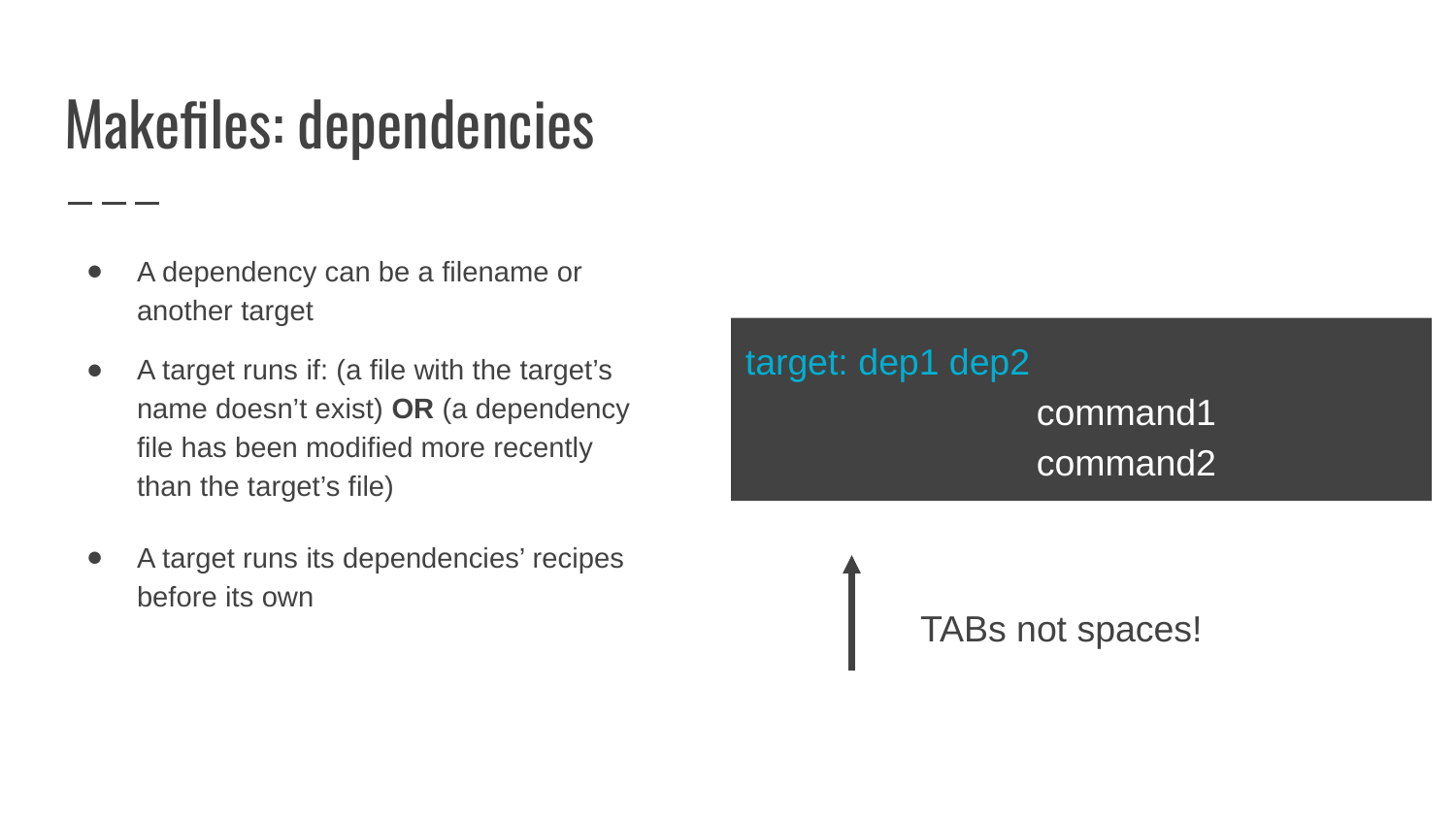

# Makefiles: dependencies
A dependency can be a filename or another target
A target runs if: (a file with the target’s name doesn’t exist) OR (a dependency file has been modified more recently than the target’s file)
A target runs its dependencies’ recipes before its own
target: dep1 dep2
		command1
		command2

TABs not spaces!